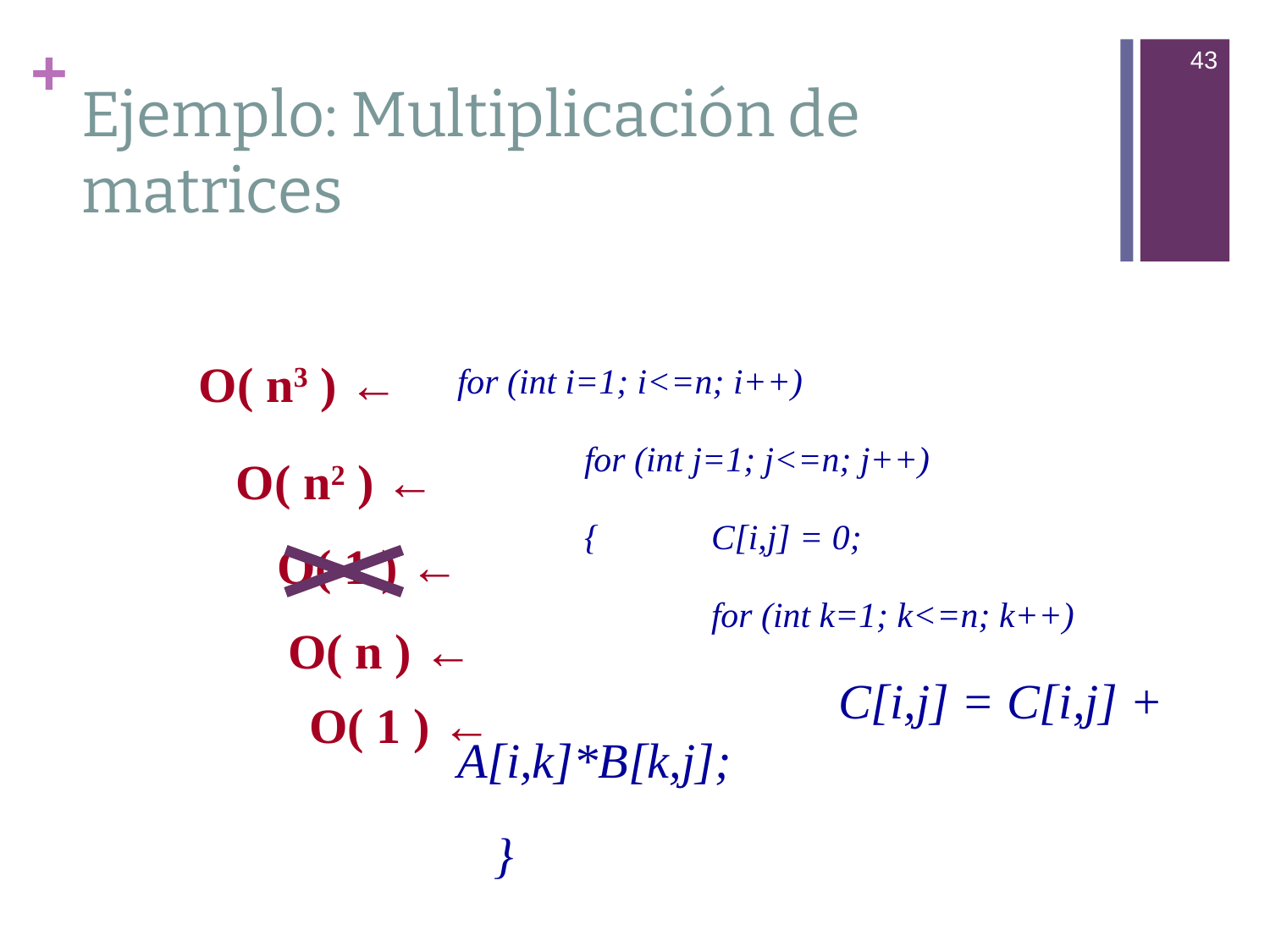

43
# Ejemplo: Multiplicación de matrices

for (int i=1; i<=n; i++)
	for (int j=1; j<=n; j++)
	{	C[i,j] = 0;
		for (int k=1; k<=n; k++)
			C[i,j] = C[i,j] + A[i,k]*B[k,j];
   }
O( n3 ) ←
O( n2 ) ←
O( 1 ) ←

O( n ) ←
O( 1 ) ←